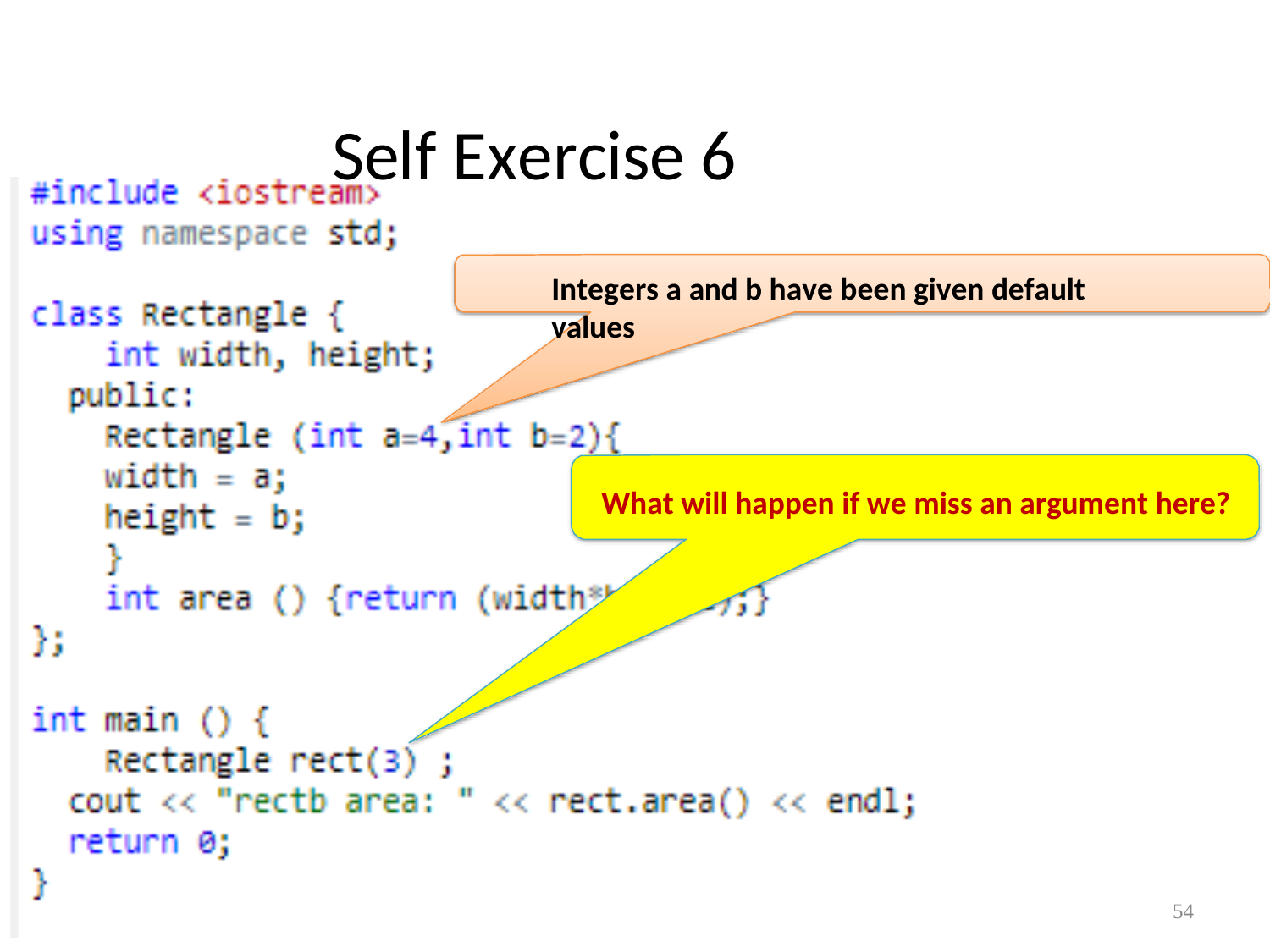

# Self Exercise 6

Integers a and b have been given default values

What will happen if we miss an argument here?
54